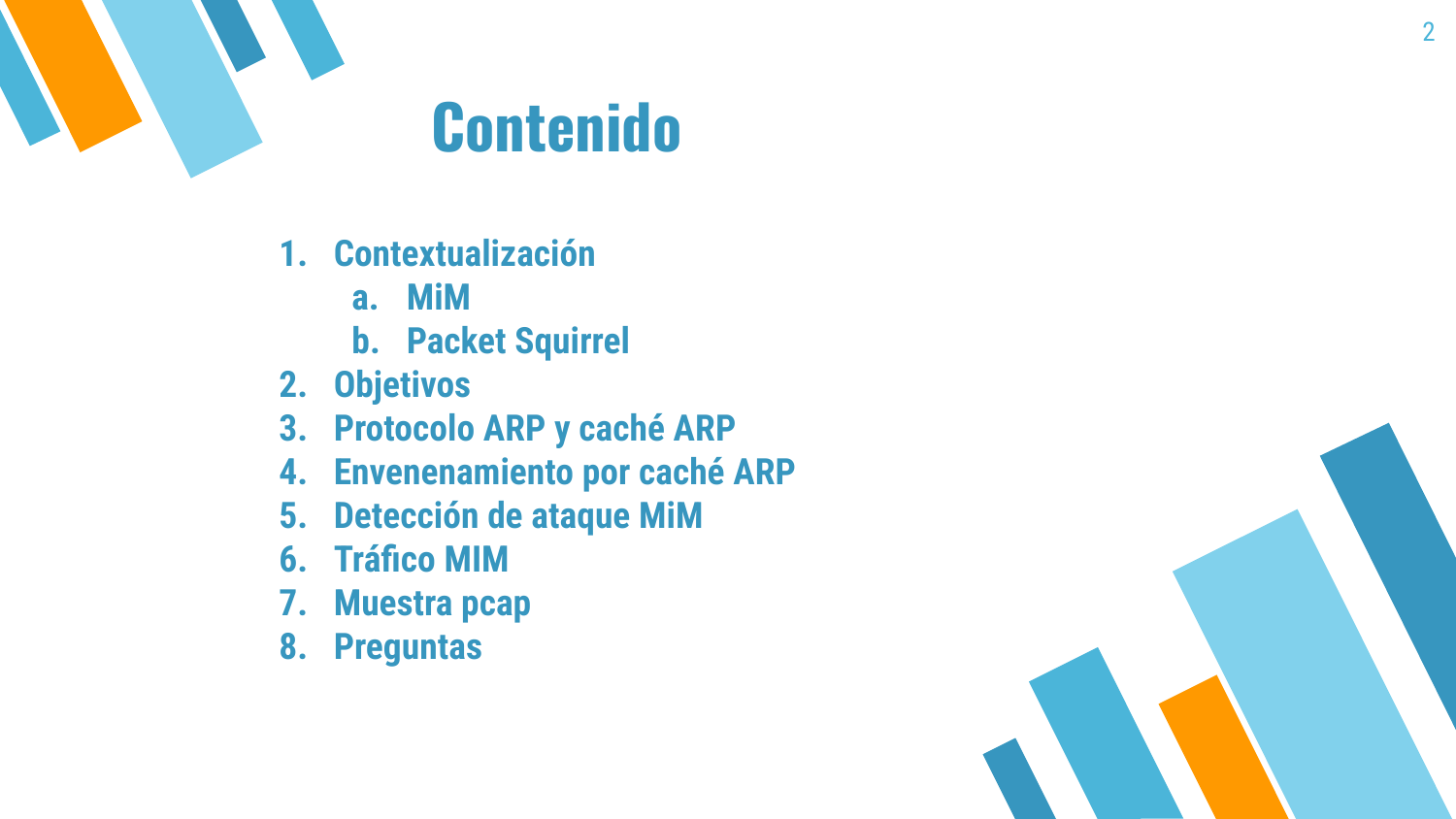

2
# Contenido
Contextualización
MiM
Packet Squirrel
Objetivos
Protocolo ARP y caché ARP
Envenenamiento por caché ARP
Detección de ataque MiM
Tráfico MIM
Muestra pcap
Preguntas